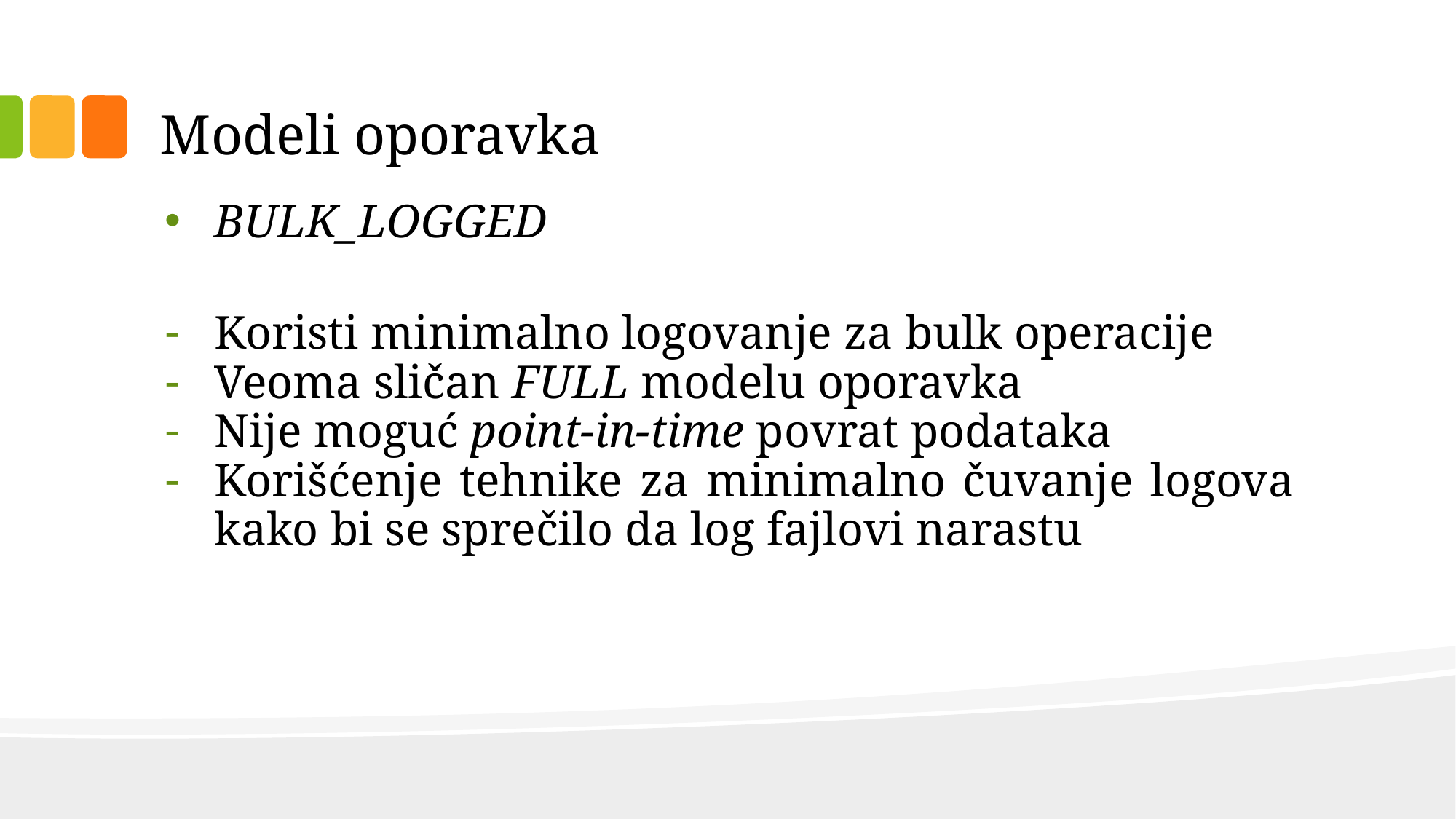

# Modeli oporavka
BULK_LOGGED

Koristi minimalno logovanje za bulk operacije
Veoma sličan FULL modelu oporavka
Nije moguć point-in-time povrat podataka
Korišćenje tehnike za minimalno čuvanje logova kako bi se sprečilo da log fajlovi narastu